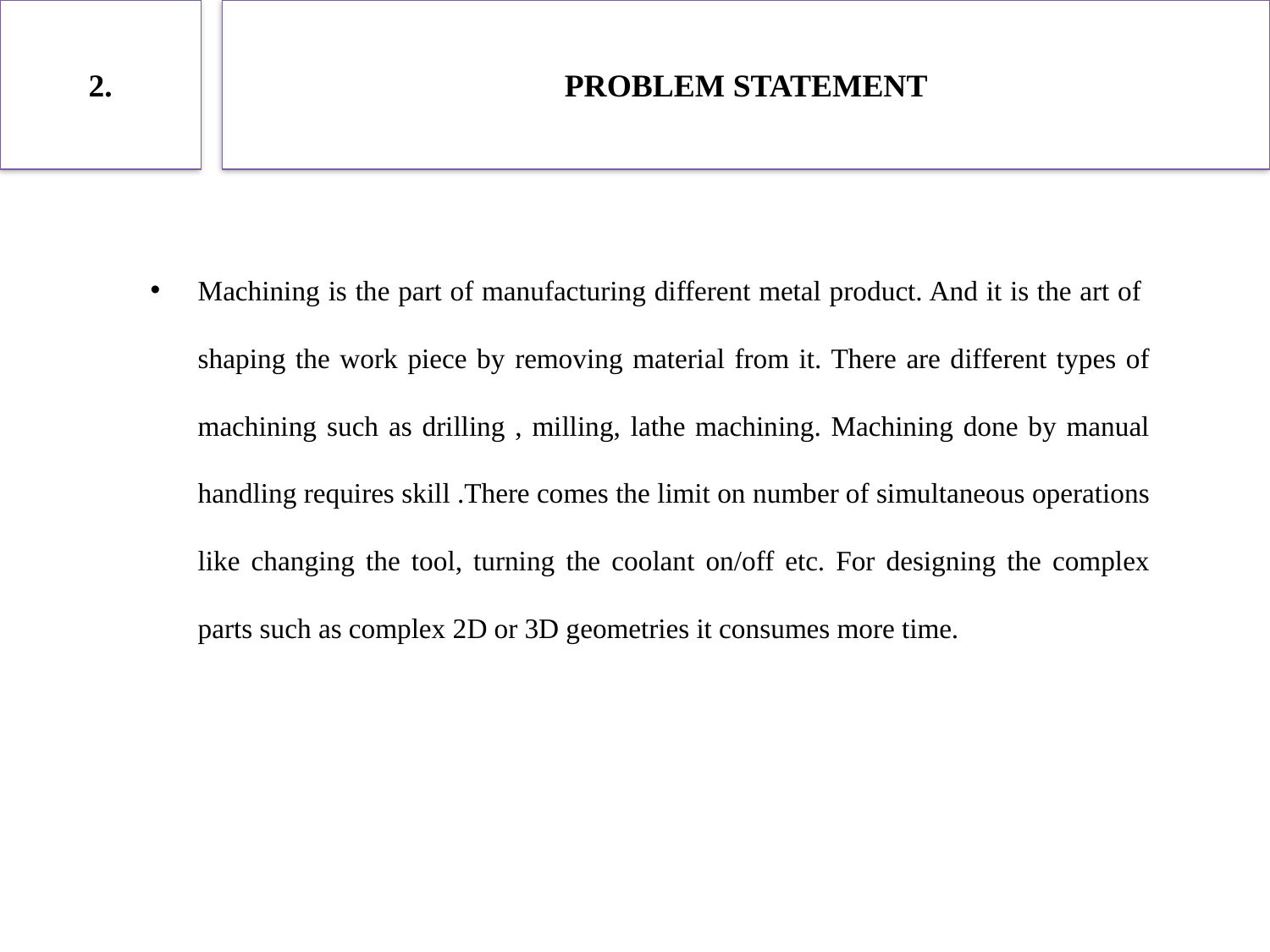

2.
PROBLEM STATEMENT
#
Machining is the part of manufacturing different metal product. And it is the art of  shaping the work piece by removing material from it. There are different types of machining such as drilling , milling, lathe machining. Machining done by manual handling requires skill .There comes the limit on number of simultaneous operations like changing the tool, turning the coolant on/off etc. For designing the complex parts such as complex 2D or 3D geometries it consumes more time.